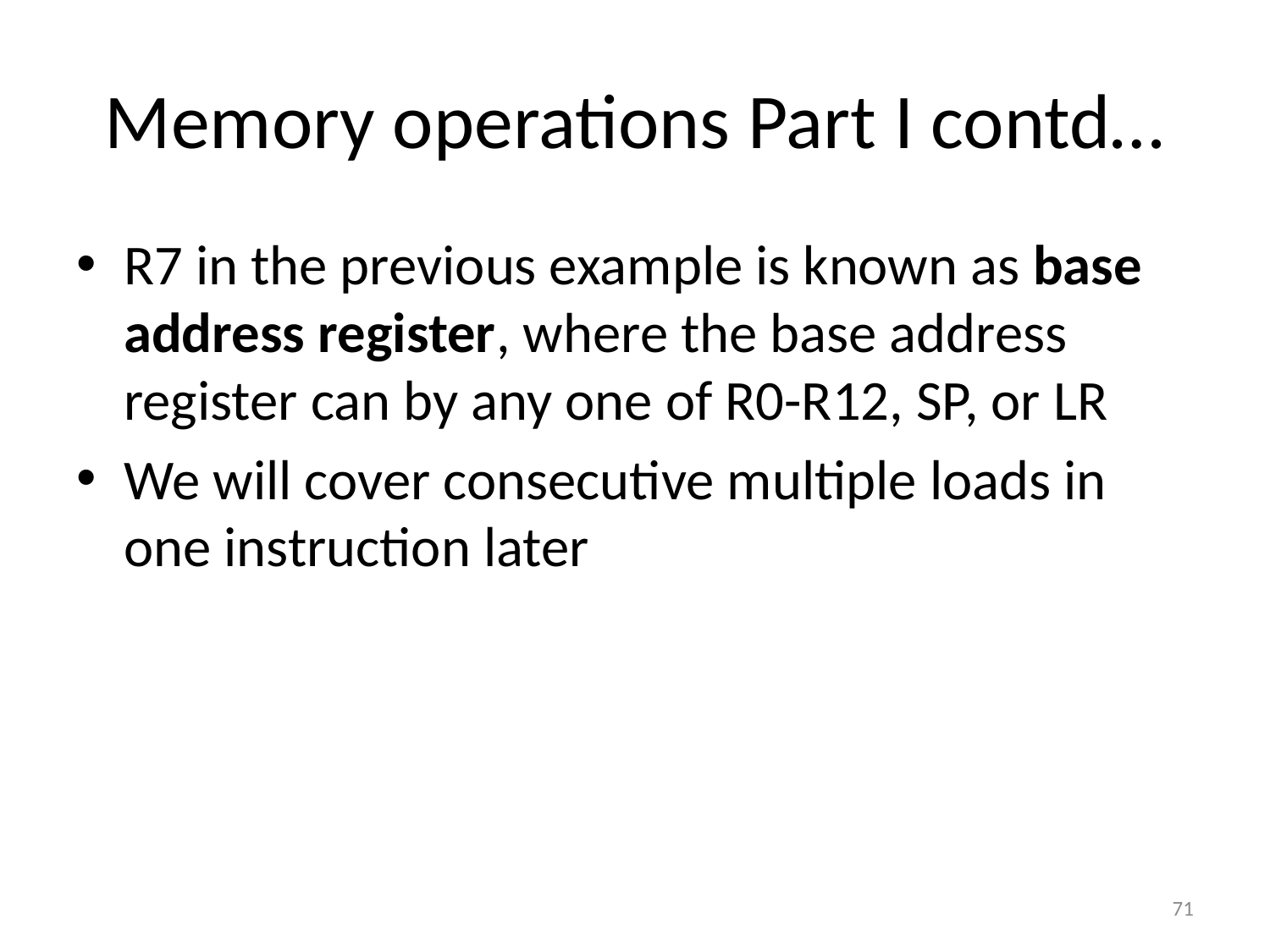

# Memory operations Part I contd…
R7 in the previous example is known as base address register, where the base address register can by any one of R0-R12, SP, or LR
We will cover consecutive multiple loads in one instruction later
71